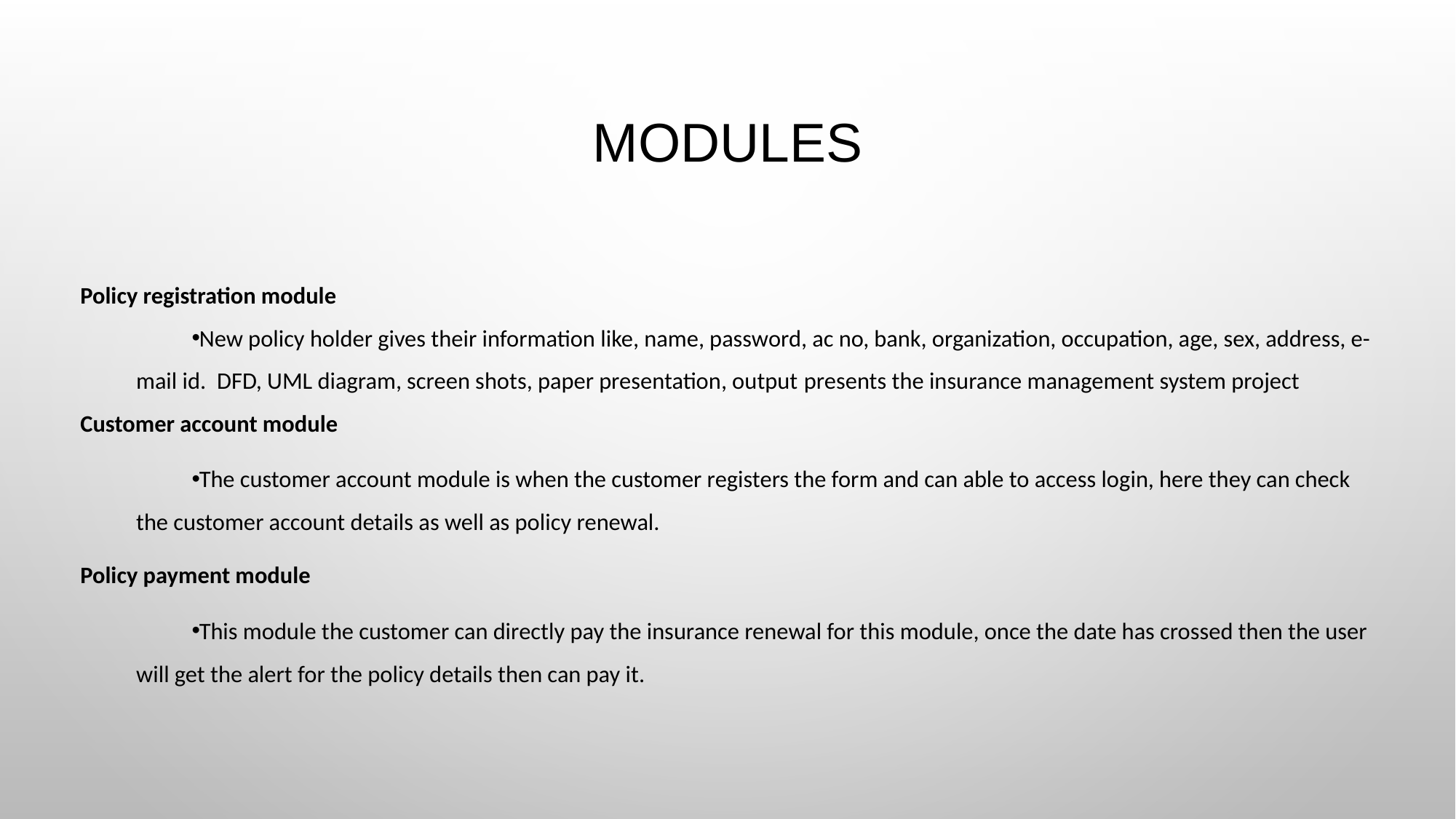

# Modules
Policy registration module
New policy holder gives their information like, name, password, ac no, bank, organization, occupation, age, sex, address, e-mail id.  DFD, UML diagram, screen shots, paper presentation, output presents the insurance management system project
Customer account module
The customer account module is when the customer registers the form and can able to access login, here they can check the customer account details as well as policy renewal.
Policy payment module
This module the customer can directly pay the insurance renewal for this module, once the date has crossed then the user will get the alert for the policy details then can pay it.